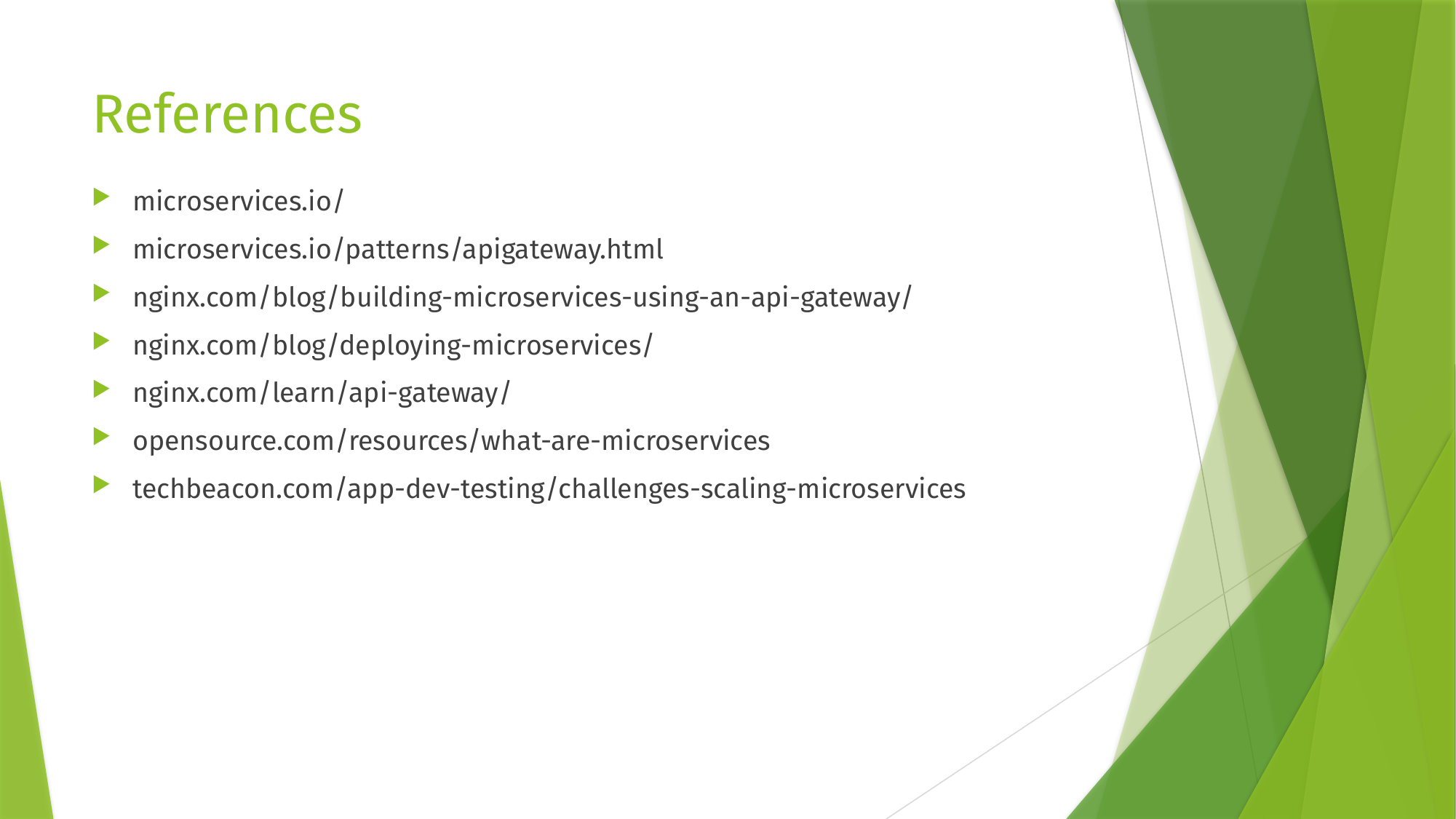

# References
microservices.io/
microservices.io/patterns/apigateway.html
nginx.com/blog/building-microservices-using-an-api-gateway/
nginx.com/blog/deploying-microservices/
nginx.com/learn/api-gateway/
opensource.com/resources/what-are-microservices
techbeacon.com/app-dev-testing/challenges-scaling-microservices